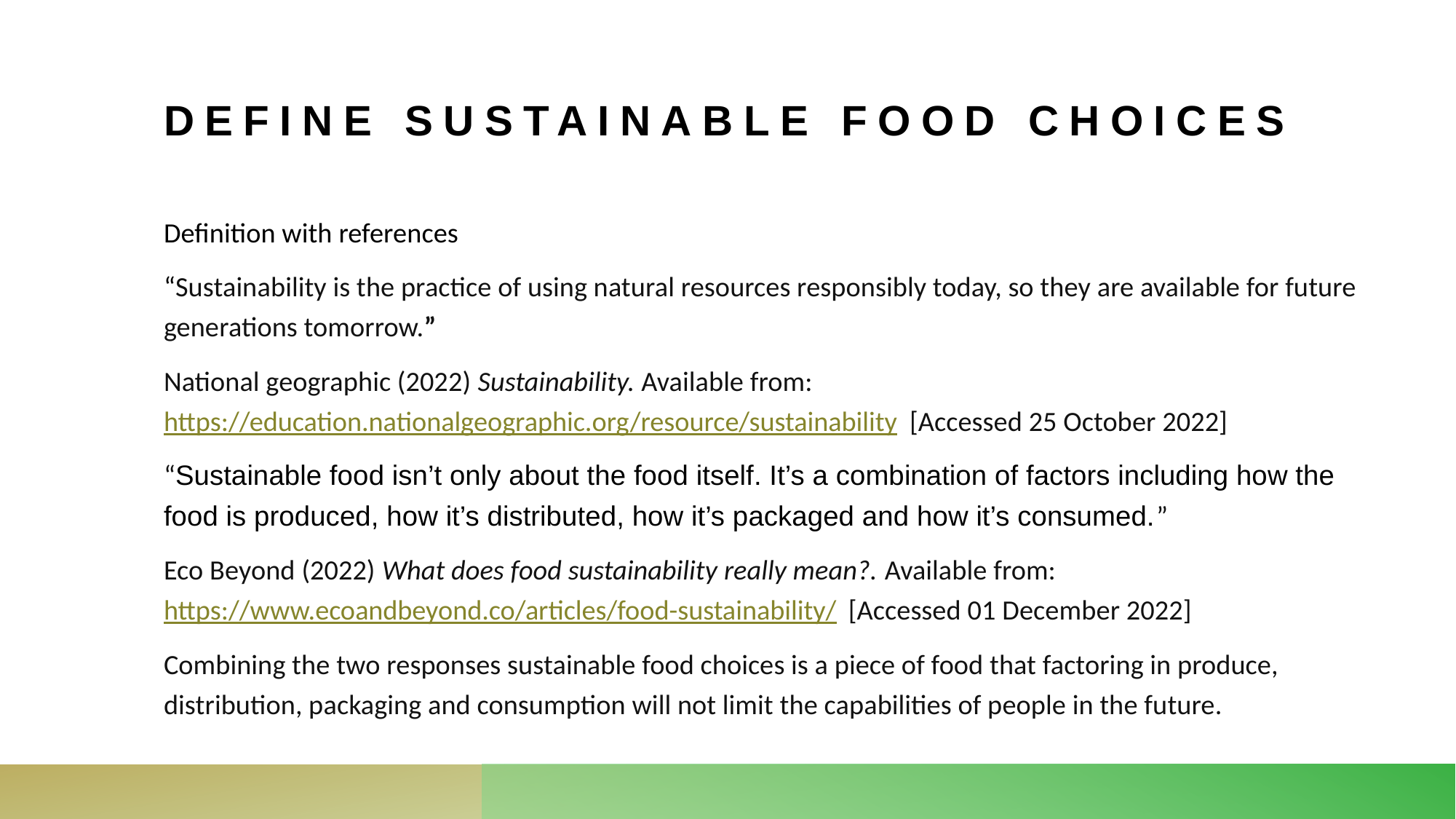

# Define sustainable food choices
Definition with references
“Sustainability is the practice of using natural resources responsibly today, so they are available for future generations tomorrow.”
National geographic (2022) Sustainability. Available from: https://education.nationalgeographic.org/resource/sustainability [Accessed 25 October 2022]
“Sustainable food isn’t only about the food itself. It’s a combination of factors including how the food is produced, how it’s distributed, how it’s packaged and how it’s consumed.”
Eco Beyond (2022) What does food sustainability really mean?. Available from: https://www.ecoandbeyond.co/articles/food-sustainability/ [Accessed 01 December 2022]
Combining the two responses sustainable food choices is a piece of food that factoring in produce, distribution, packaging and consumption will not limit the capabilities of people in the future.